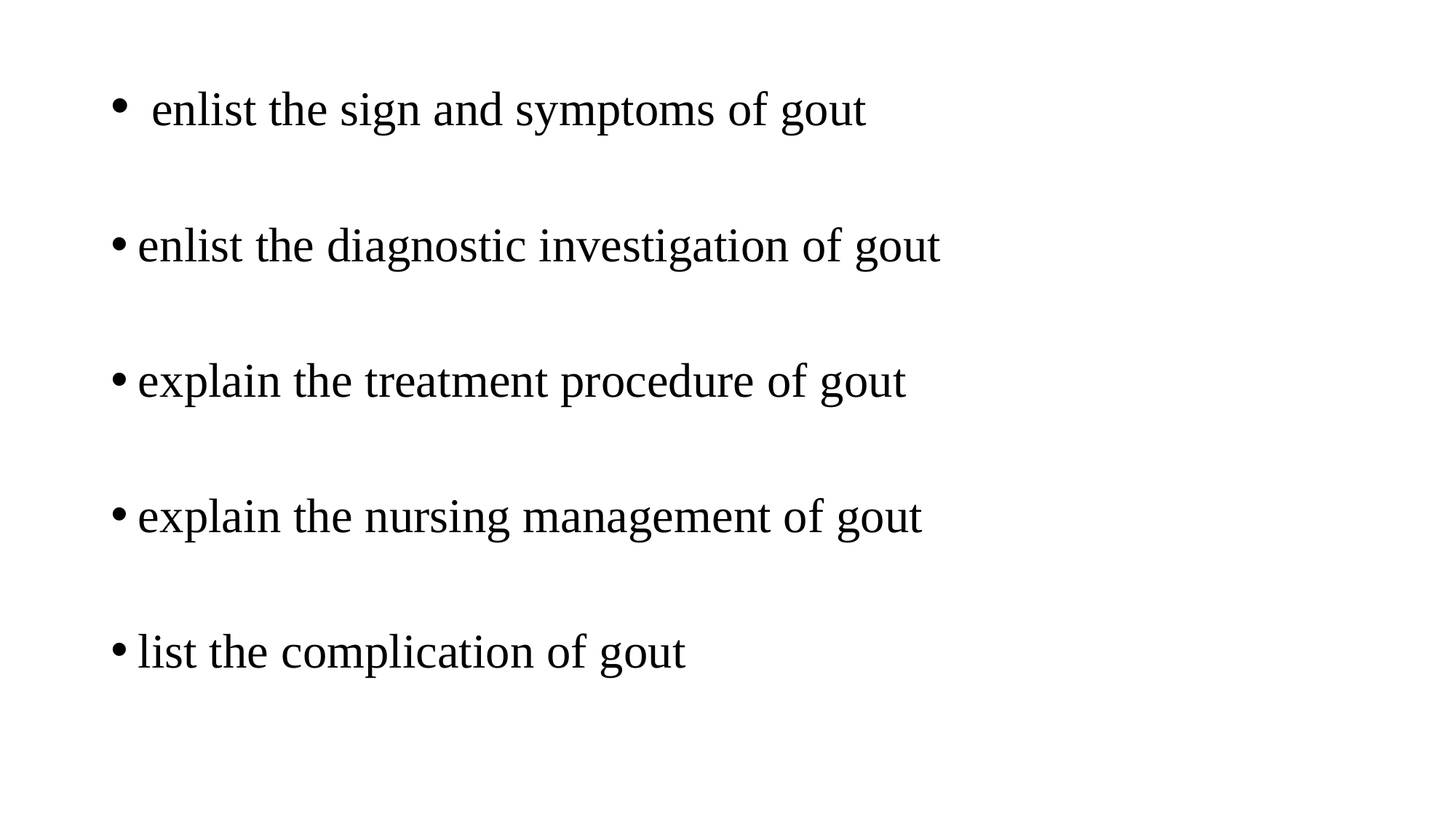

enlist the sign and symptoms of gout

enlist the diagnostic investigation of gout

explain the treatment procedure of gout

explain the nursing management of gout

list the complication of gout